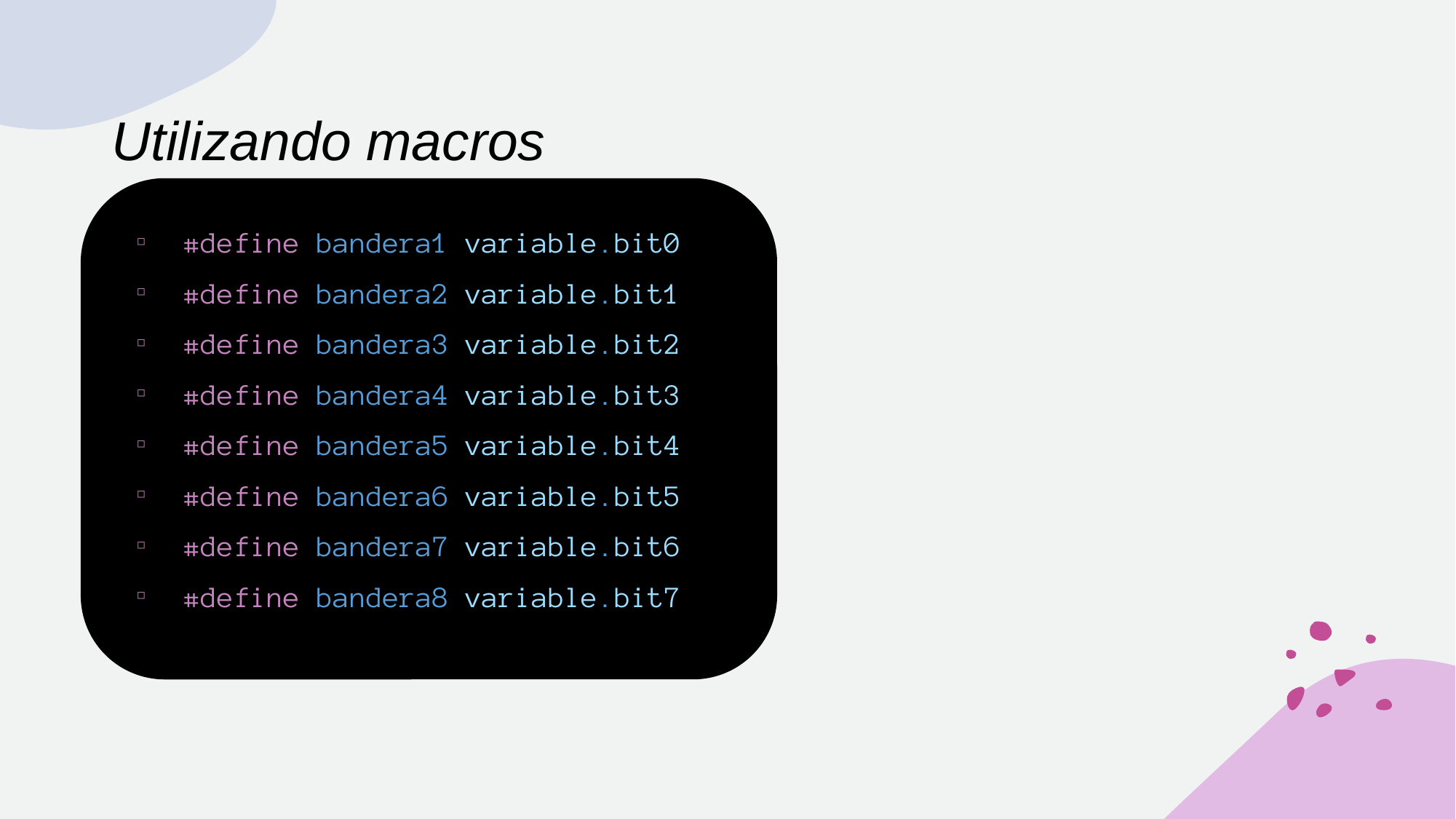

# Utilizando macros

#define bandera1 variable.bit0
#define bandera2 variable.bit1
#define bandera3 variable.bit2
#define bandera4 variable.bit3
#define bandera5 variable.bit4
#define bandera6 variable.bit5
#define bandera7 variable.bit6
#define bandera8 variable.bit7